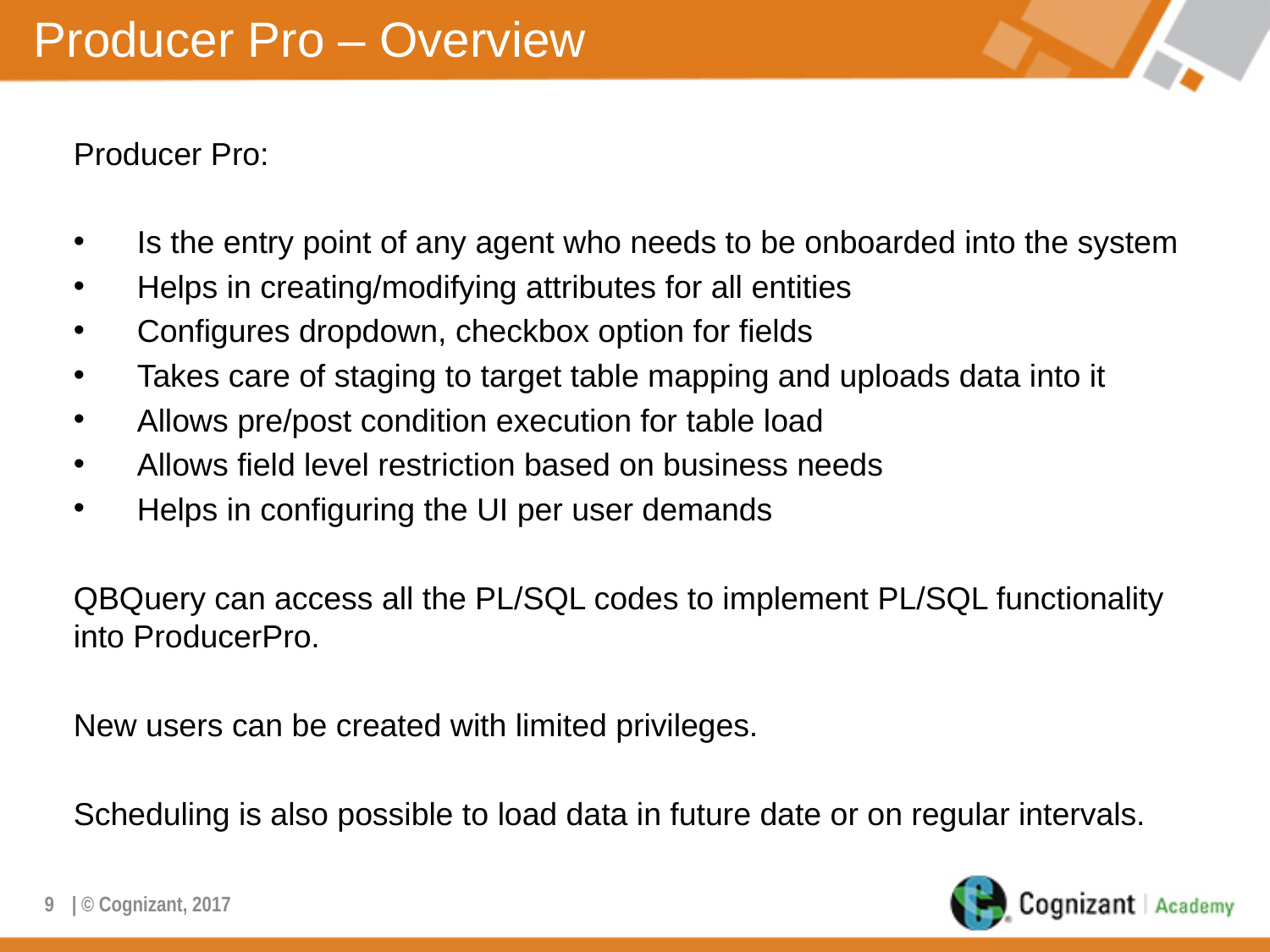

# Producer Pro – Overview
Producer Pro:

Is the entry point of any agent who needs to be onboarded into the system
Helps in creating/modifying attributes for all entities
Configures dropdown, checkbox option for fields
Takes care of staging to target table mapping and uploads data into it
Allows pre/post condition execution for table load
Allows field level restriction based on business needs
Helps in configuring the UI per user demands

QBQuery can access all the PL/SQL codes to implement PL/SQL functionality into ProducerPro.

New users can be created with limited privileges.

Scheduling is also possible to load data in future date or on regular intervals.

9
| © Cognizant, 2017